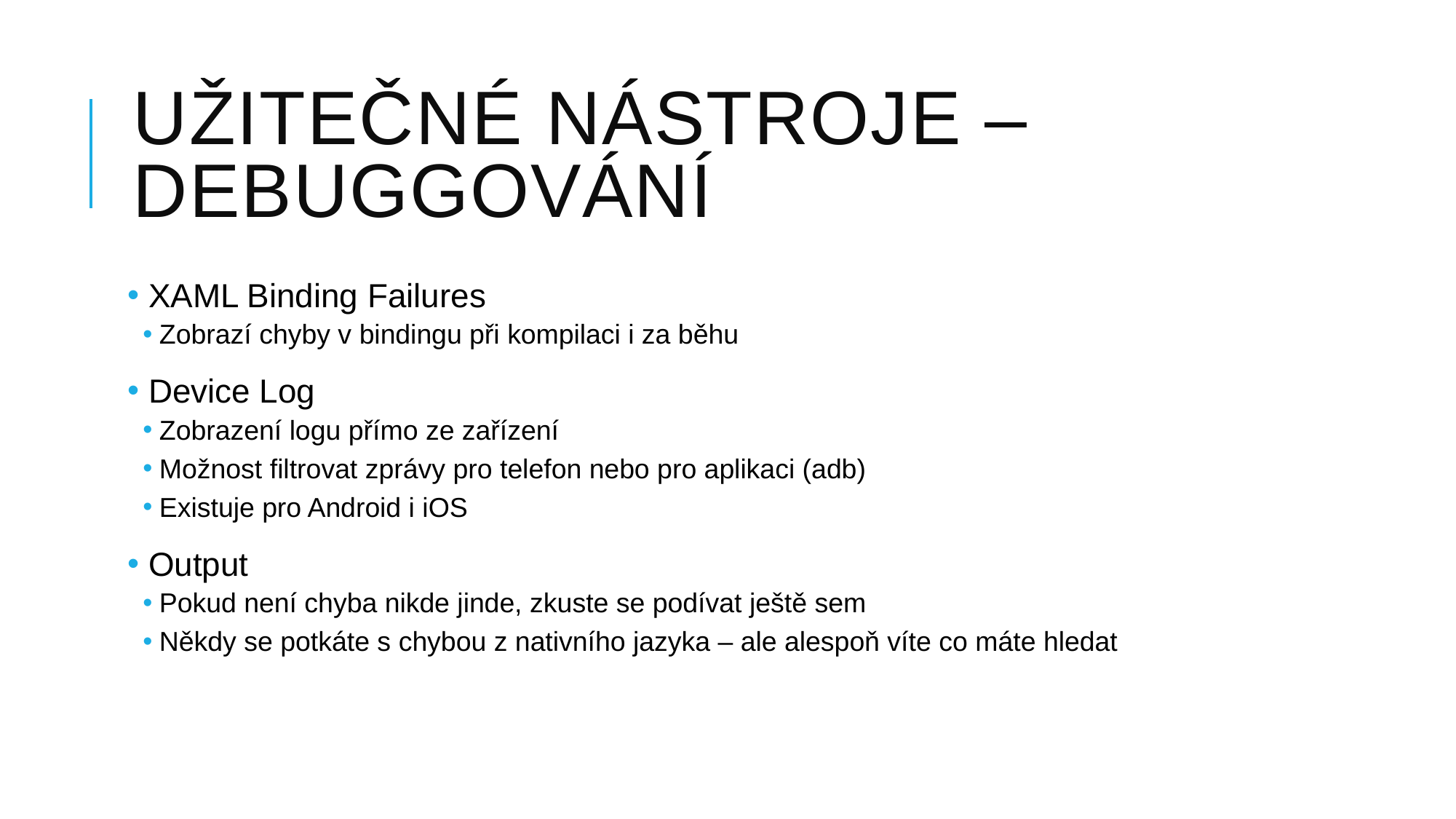

# Užitečné nástroje – debuggování
 XAML Binding Failures
Zobrazí chyby v bindingu při kompilaci i za běhu
 Device Log
Zobrazení logu přímo ze zařízení
Možnost filtrovat zprávy pro telefon nebo pro aplikaci (adb)
Existuje pro Android i iOS
 Output
Pokud není chyba nikde jinde, zkuste se podívat ještě sem
Někdy se potkáte s chybou z nativního jazyka – ale alespoň víte co máte hledat